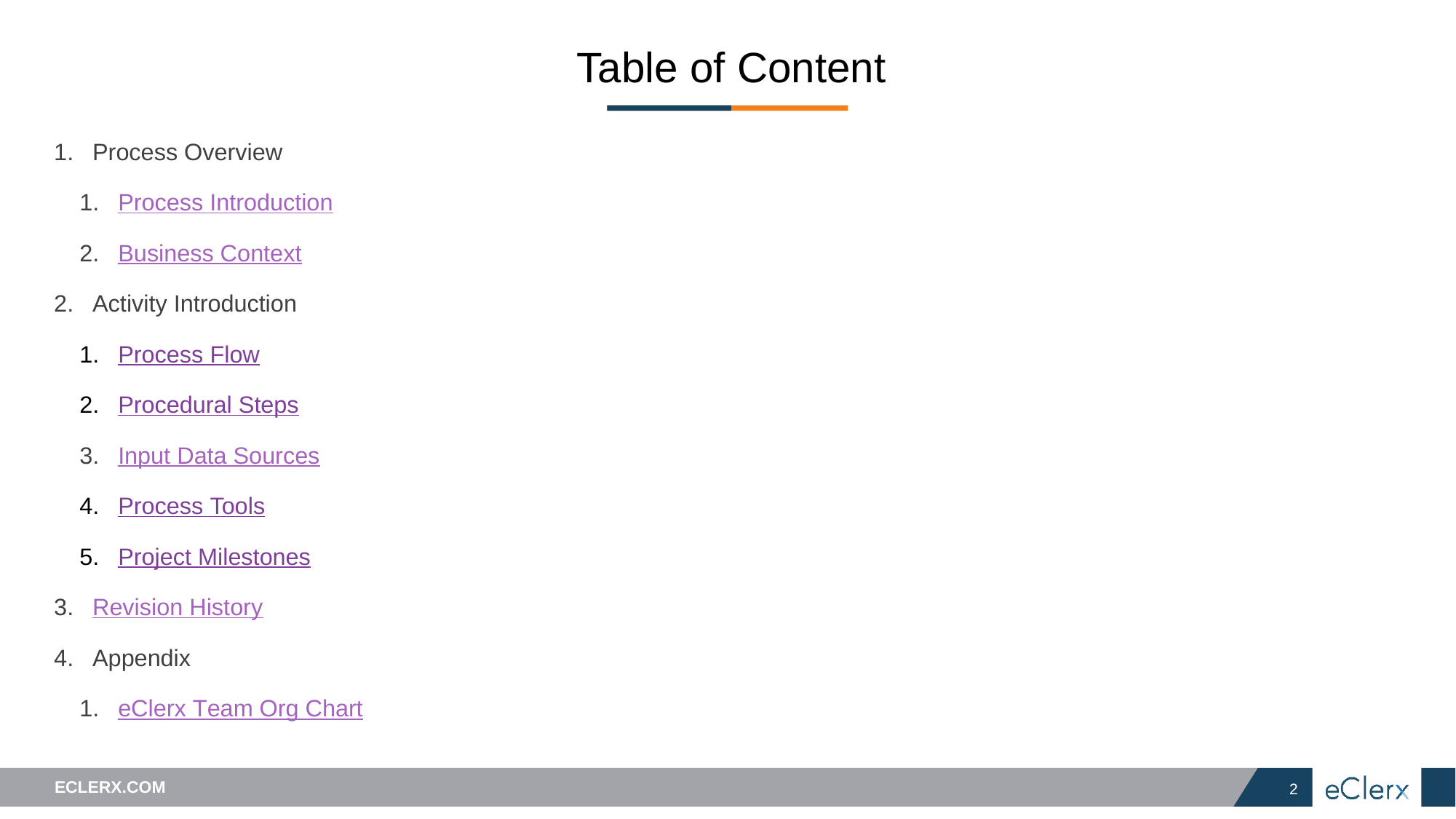

# Table of Content
Process Overview
Process Introduction
Business Context
Activity Introduction
Process Flow
Procedural Steps
Input Data Sources
Process Tools
Project Milestones
Revision History
Appendix
eClerx Team Org Chart